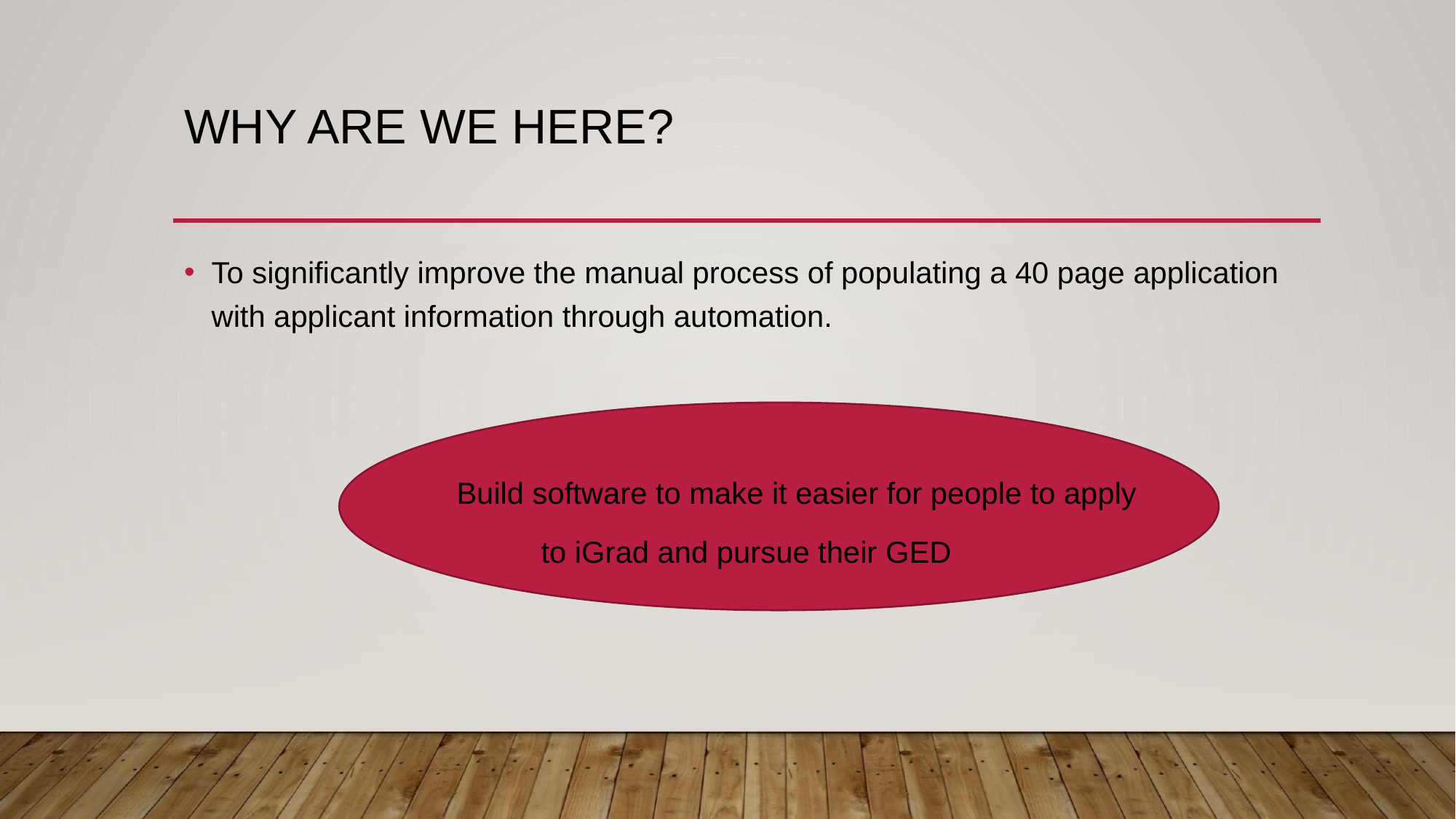

# WHY ARE WE HERE?
To significantly improve the manual process of populating a 40 page application with applicant information through automation.

	Build software to make it easier for people to apply
to iGrad and pursue their GED